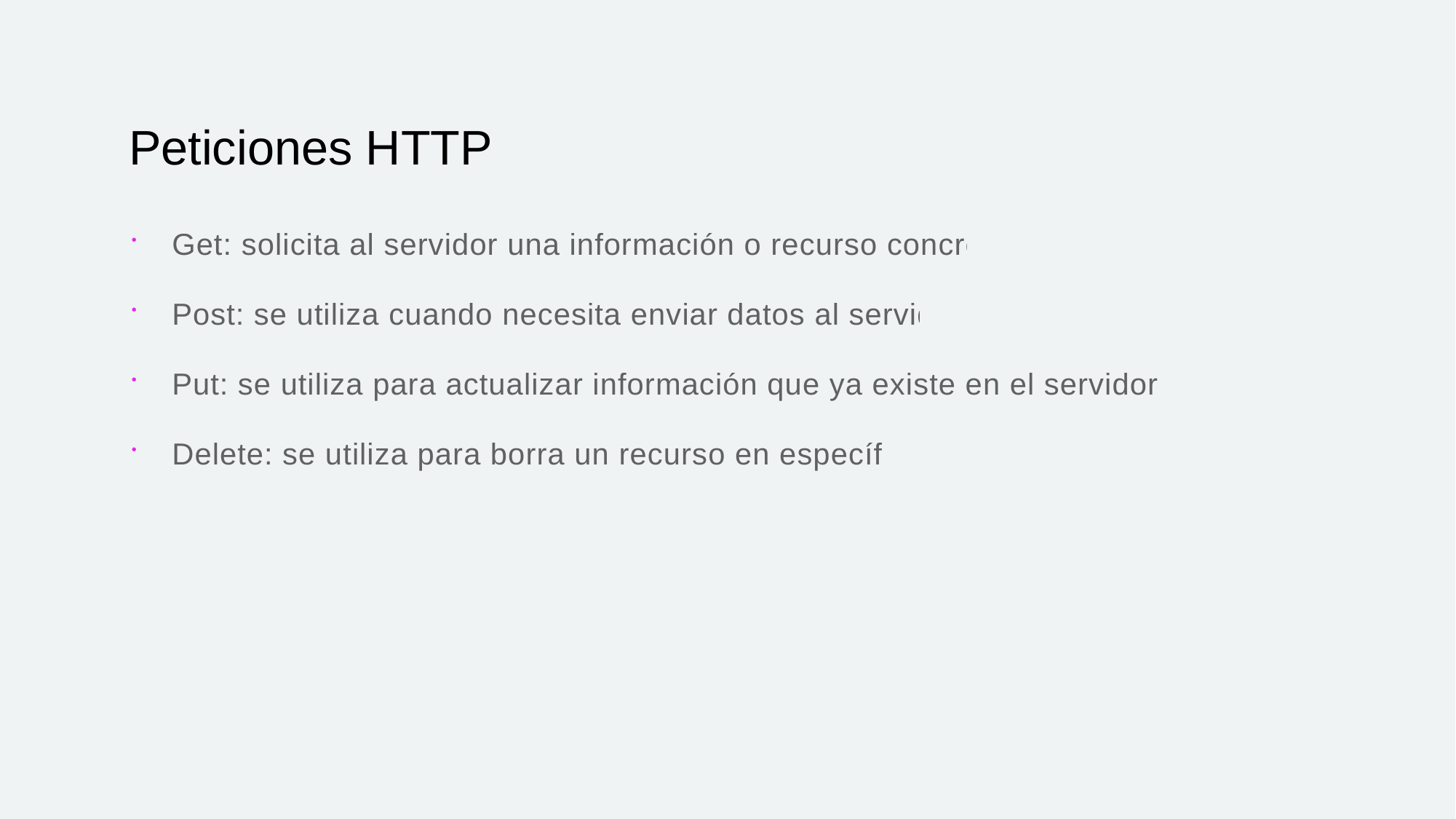

# Peticiones HTTP
Get: solicita al servidor una información o recurso concreto
Post: se utiliza cuando necesita enviar datos al servidor
Put: se utiliza para actualizar información que ya existe en el servidor final
Delete: se utiliza para borra un recurso en específico